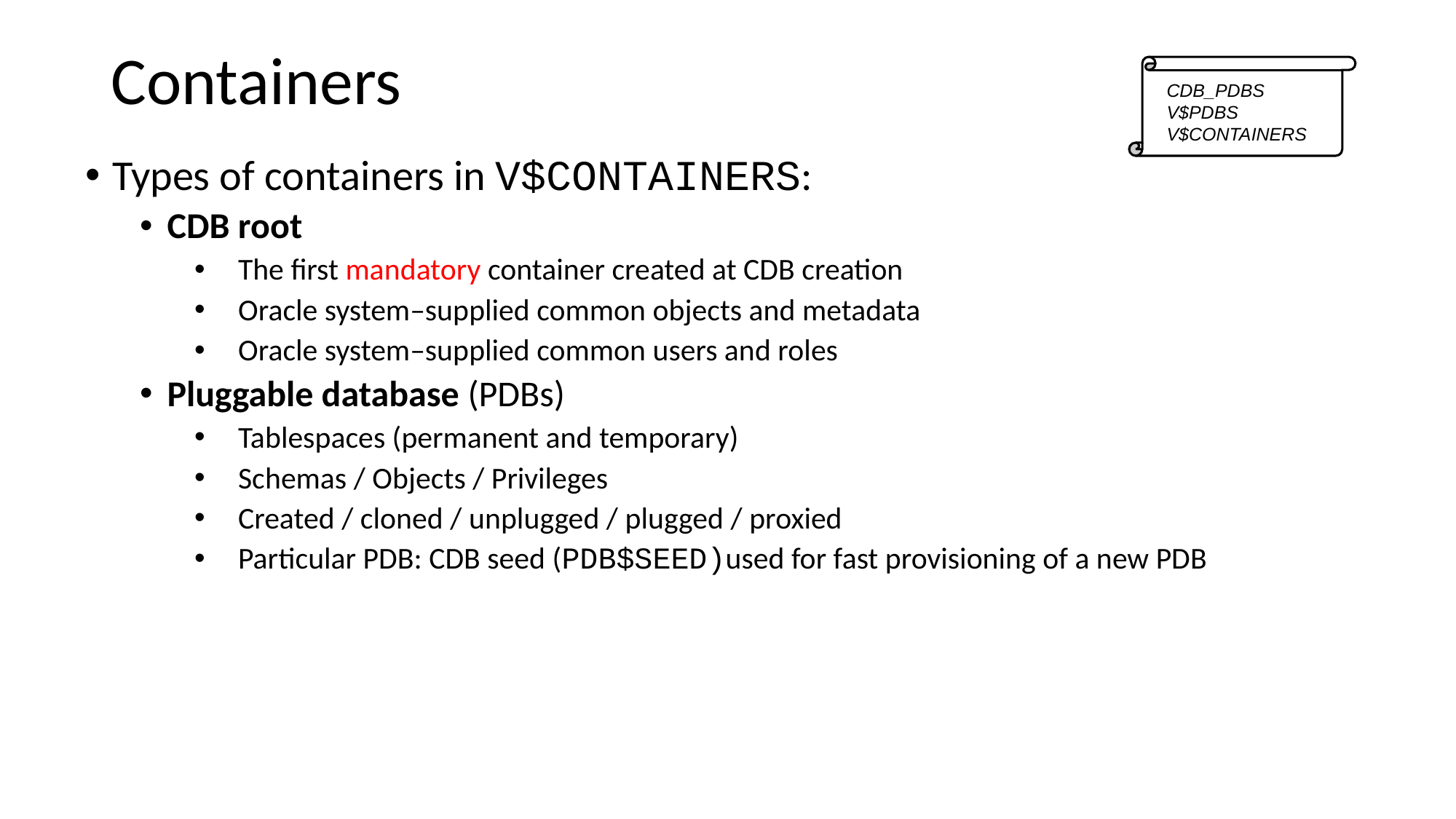

# Containers

CDB_PDBS
V$PDBS
V$CONTAINERS
Types of containers in V$CONTAINERS:
CDB root
The first mandatory container created at CDB creation
Oracle system–supplied common objects and metadata
Oracle system–supplied common users and roles
Pluggable database (PDBs)
Tablespaces (permanent and temporary)
Schemas / Objects / Privileges
Created / cloned / unplugged / plugged / proxied
Particular PDB: CDB seed (PDB$SEED)used for fast provisioning of a new PDB